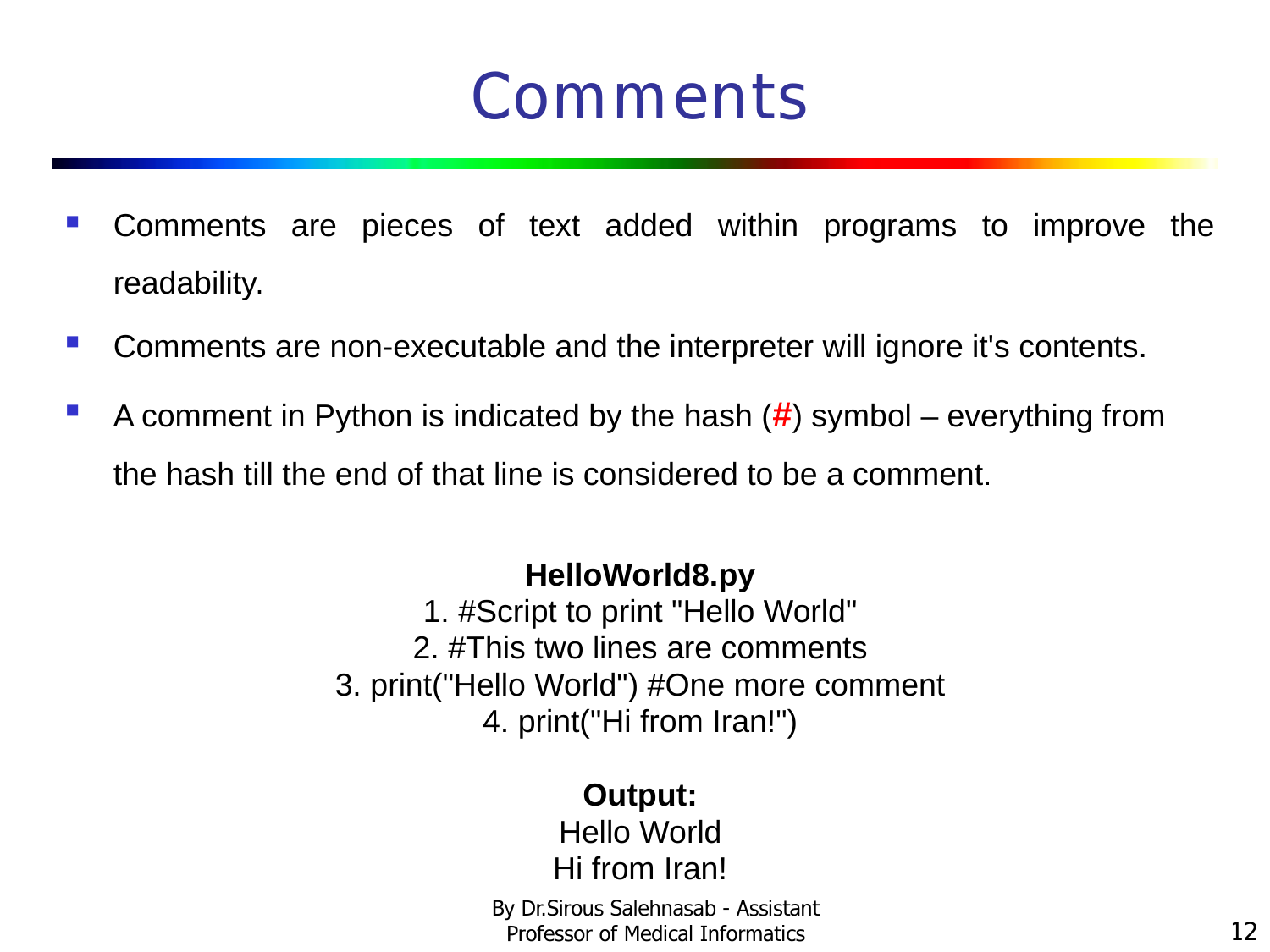

# Comments
Comments are pieces of text added within programs to improve the readability.
Comments are non-executable and the interpreter will ignore it's contents.
A comment in Python is indicated by the hash (#) symbol – everything from the hash till the end of that line is considered to be a comment.

HelloWorld8.py
1. #Script to print "Hello World"
2. #This two lines are comments
3. print("Hello World") #One more comment
4. print("Hi from Iran!")

Output:
Hello World
Hi from Iran!
12
By Dr.Sirous Salehnasab - Assistant Professor of Medical Informatics